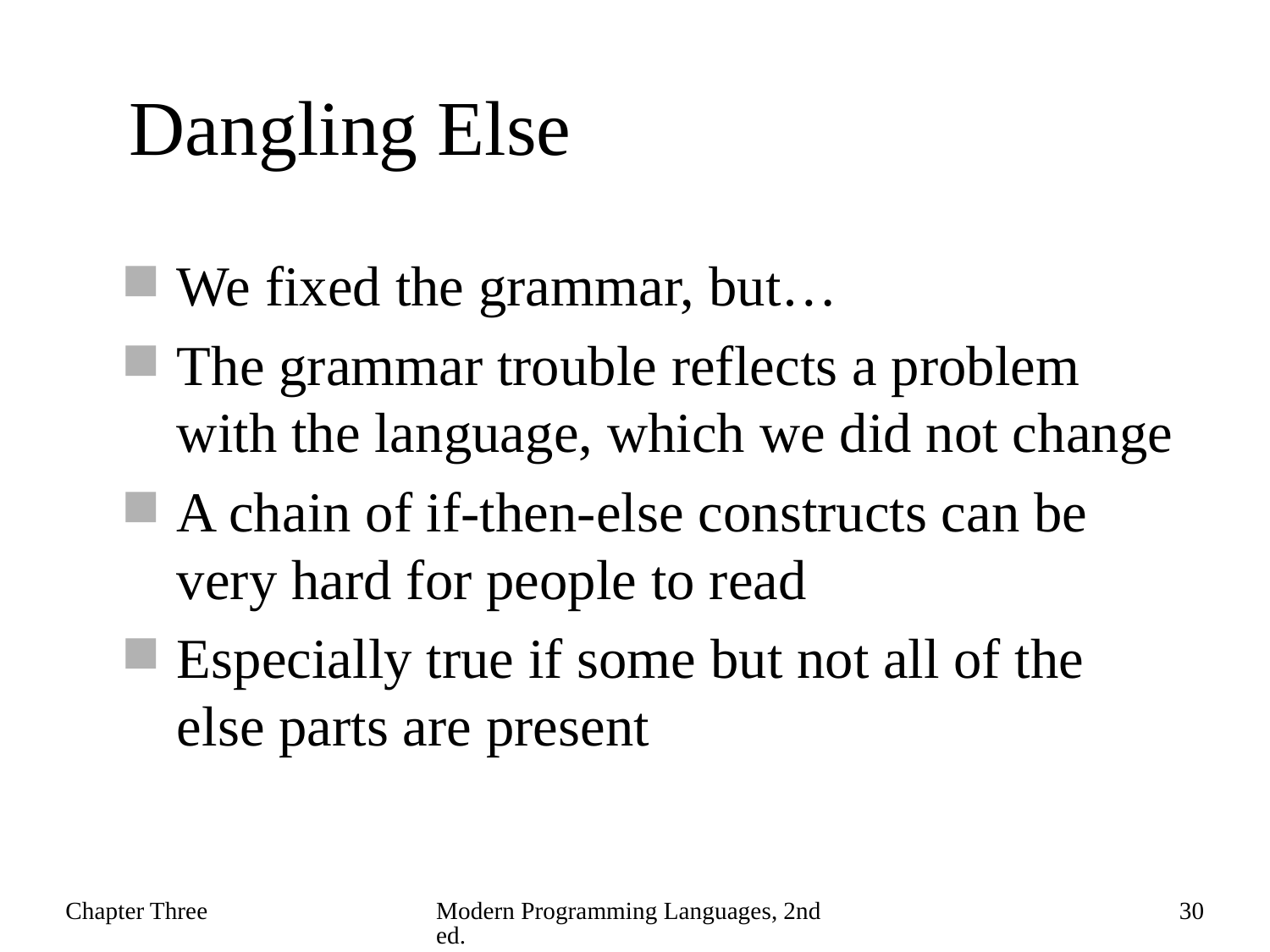

# Dangling Else
We fixed the grammar, but…
The grammar trouble reflects a problem with the language, which we did not change
A chain of if-then-else constructs can be very hard for people to read
Especially true if some but not all of the else parts are present
Chapter Three
Modern Programming Languages, 2nd ed.
30